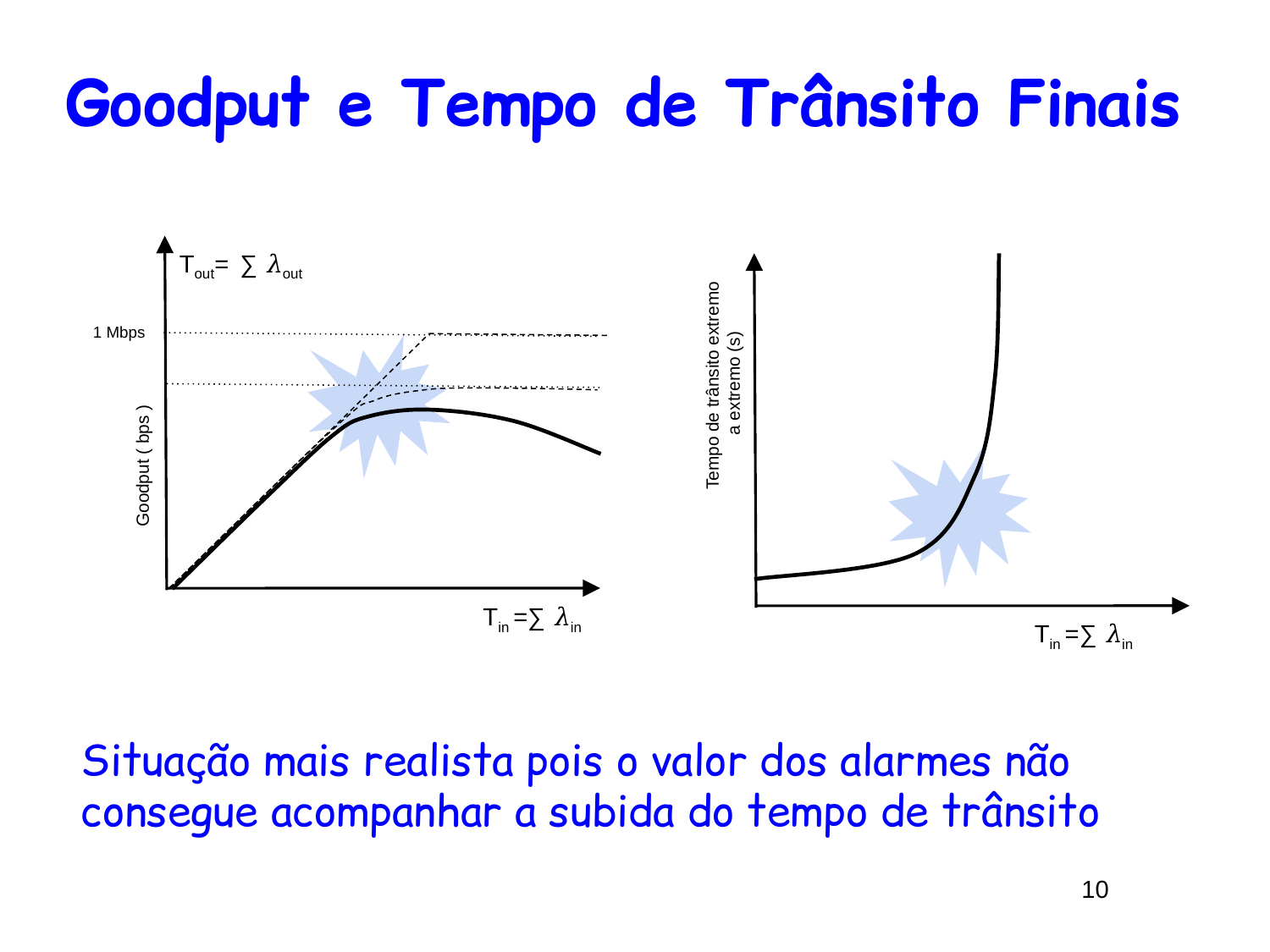

# Goodput e Tempo de Trânsito Finais
Tout=  ∑ 𝜆out

1 Mbps

Tempo de trânsito extremo
 a extremo (s)

Goodput ( bps )

Tin =∑ 𝜆in
Tin =∑ 𝜆in
Situação mais realista pois o valor dos alarmes não consegue acompanhar a subida do tempo de trânsito
10